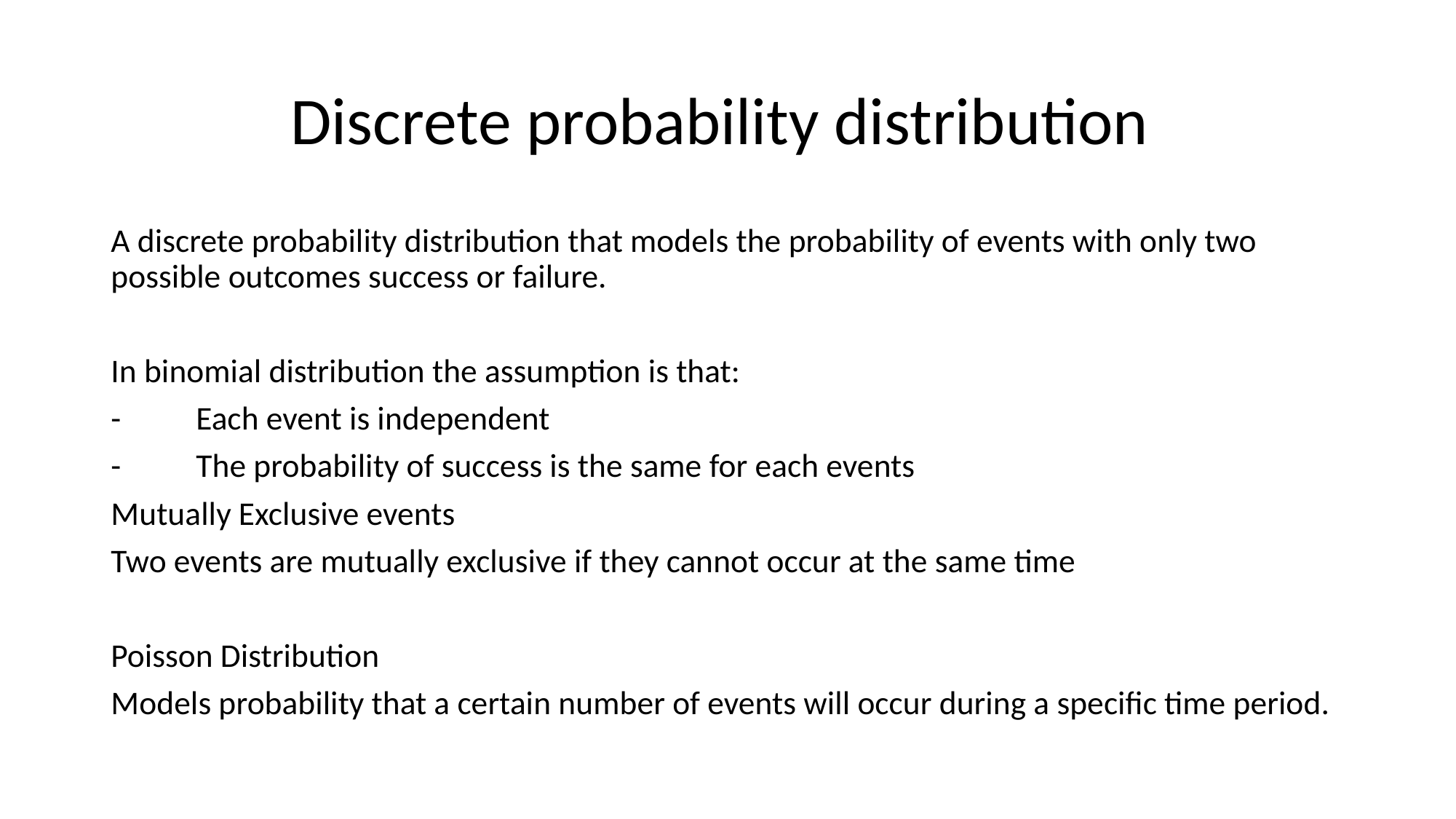

# Discrete probability distribution
A discrete probability distribution that models the probability of events with only two possible outcomes success or failure.

In binomial distribution the assumption is that:
-	Each event is independent
-	The probability of success is the same for each events
Mutually Exclusive events
Two events are mutually exclusive if they cannot occur at the same time

Poisson Distribution
Models probability that a certain number of events will occur during a specific time period.